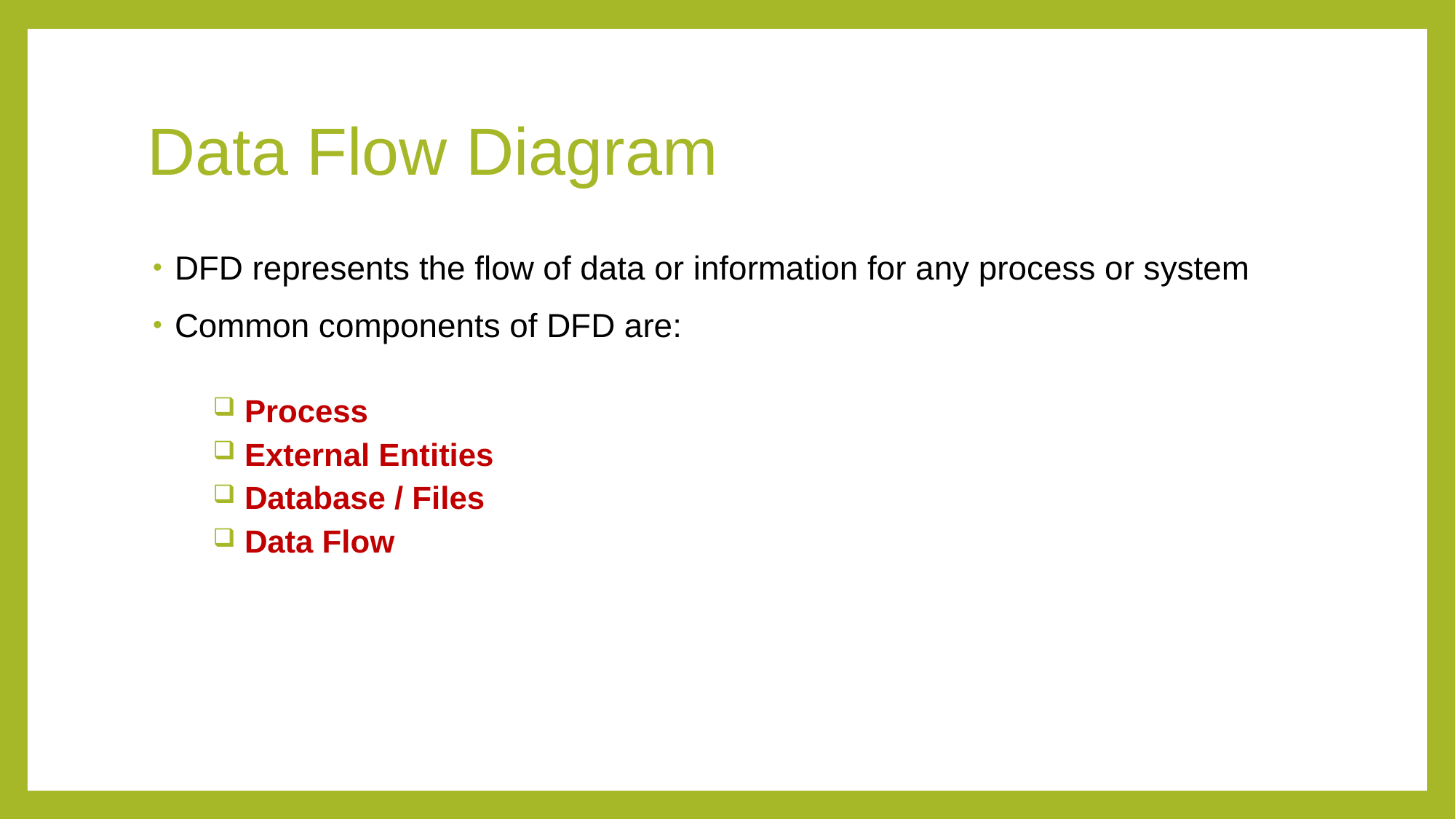

# Data Flow Diagram
DFD represents the flow of data or information for any process or system
Common components of DFD are:

 Process
 External Entities
 Database / Files
 Data Flow